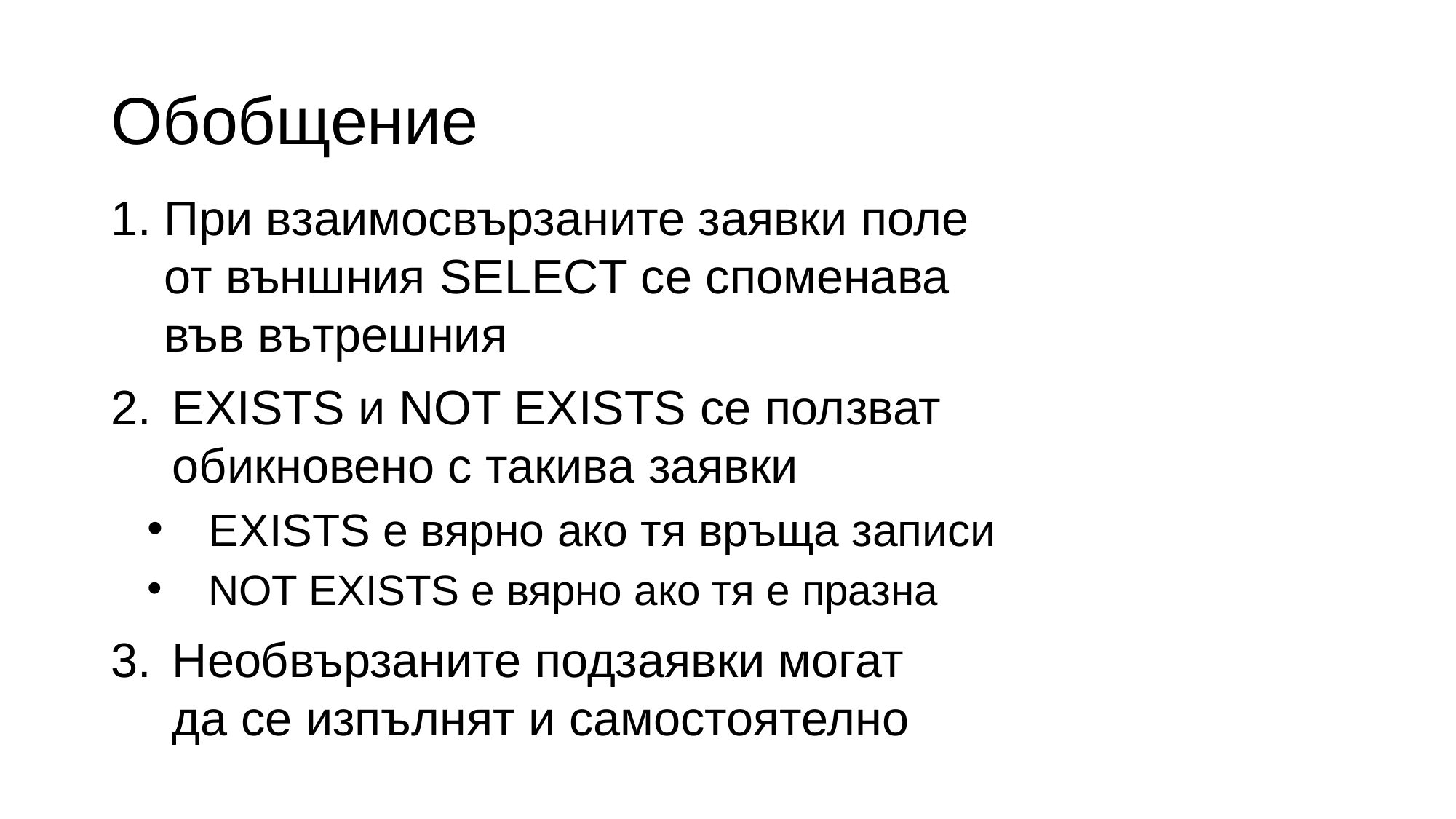

# Обобщение
При взаимосвързаните заявки поле
от външния SELECT се споменава
във вътрешния
EXISTS и NOT EXISTS се ползват
обикновено с такива заявки
EXISTS е вярно ако тя връща записи
NOT EXISTS е вярно ако тя е празна
Необвързаните подзаявки могат
да се изпълнят и самостоятелно